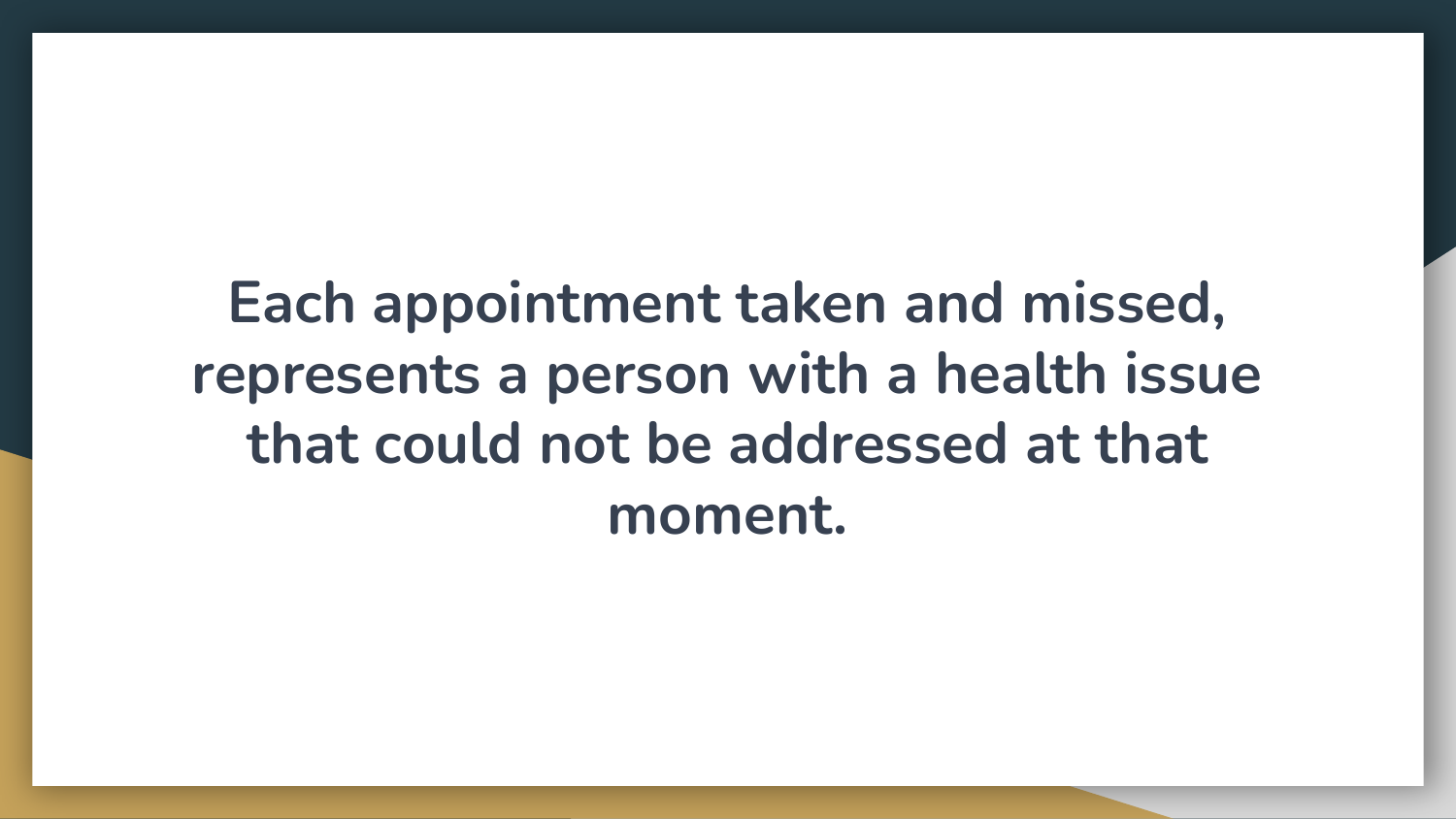

Each appointment taken and missed, represents a person with a health issue that could not be addressed at that moment.